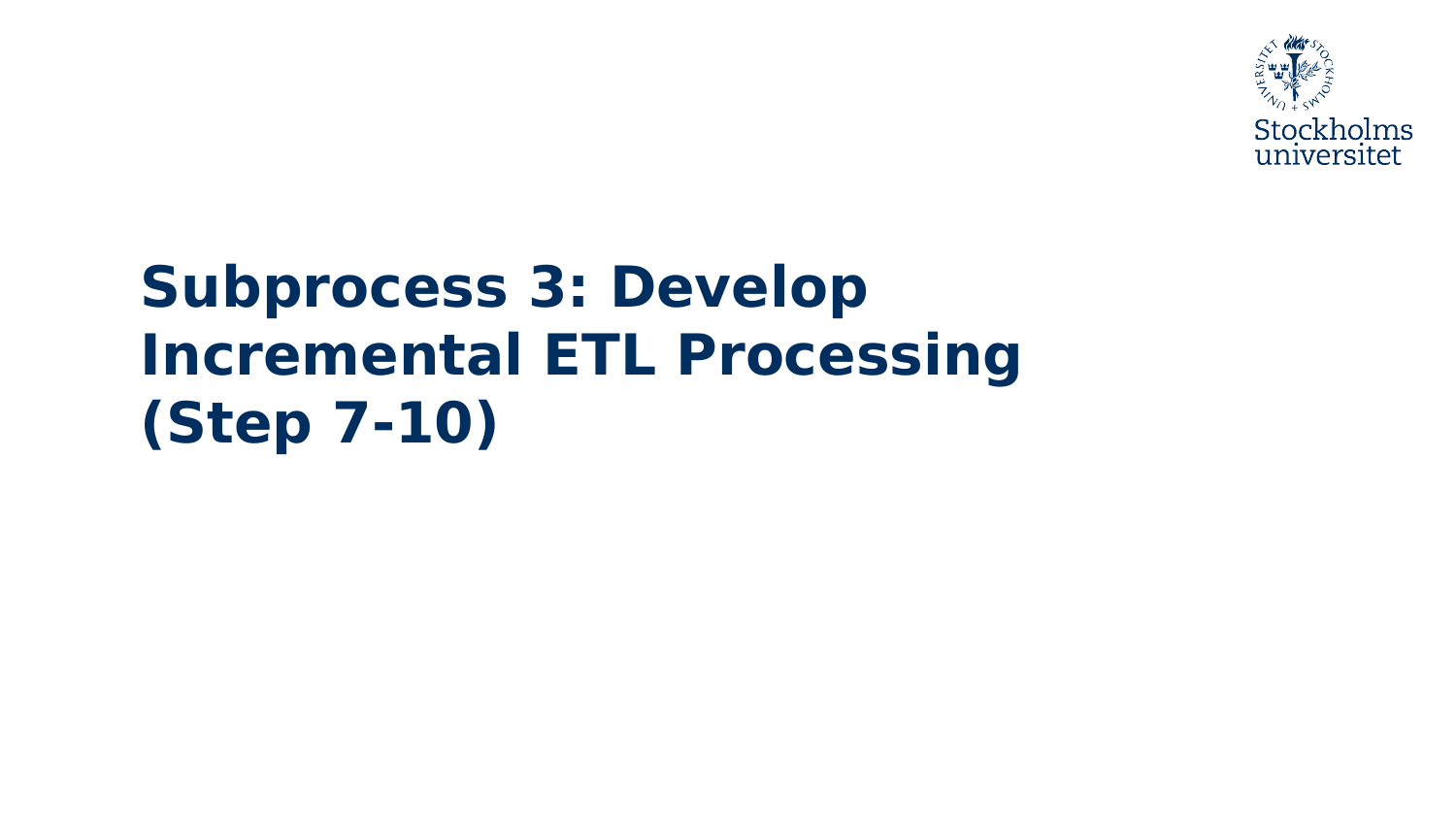

# Subprocess 3: Develop Incremental ETL Processing (Step 7-10)